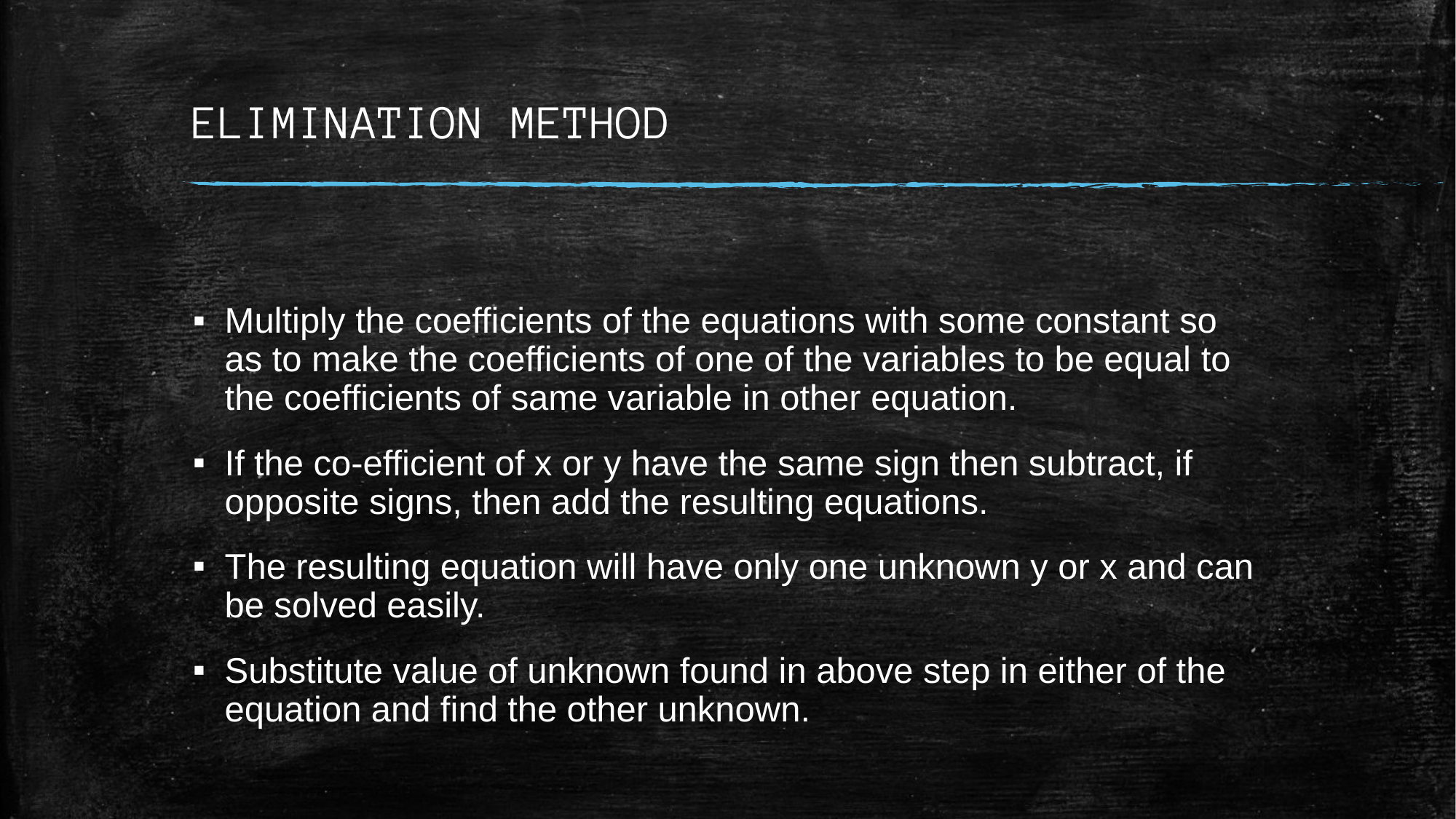

# ELIMINATION METHOD

Multiply the coefficients of the equations with some constant so as to make the coefficients of one of the variables to be equal to the coefficients of same variable in other equation.
If the co-efficient of x or y have the same sign then subtract, if opposite signs, then add the resulting equations.
The resulting equation will have only one unknown y or x and can be solved easily.
Substitute value of unknown found in above step in either of the equation and find the other unknown.